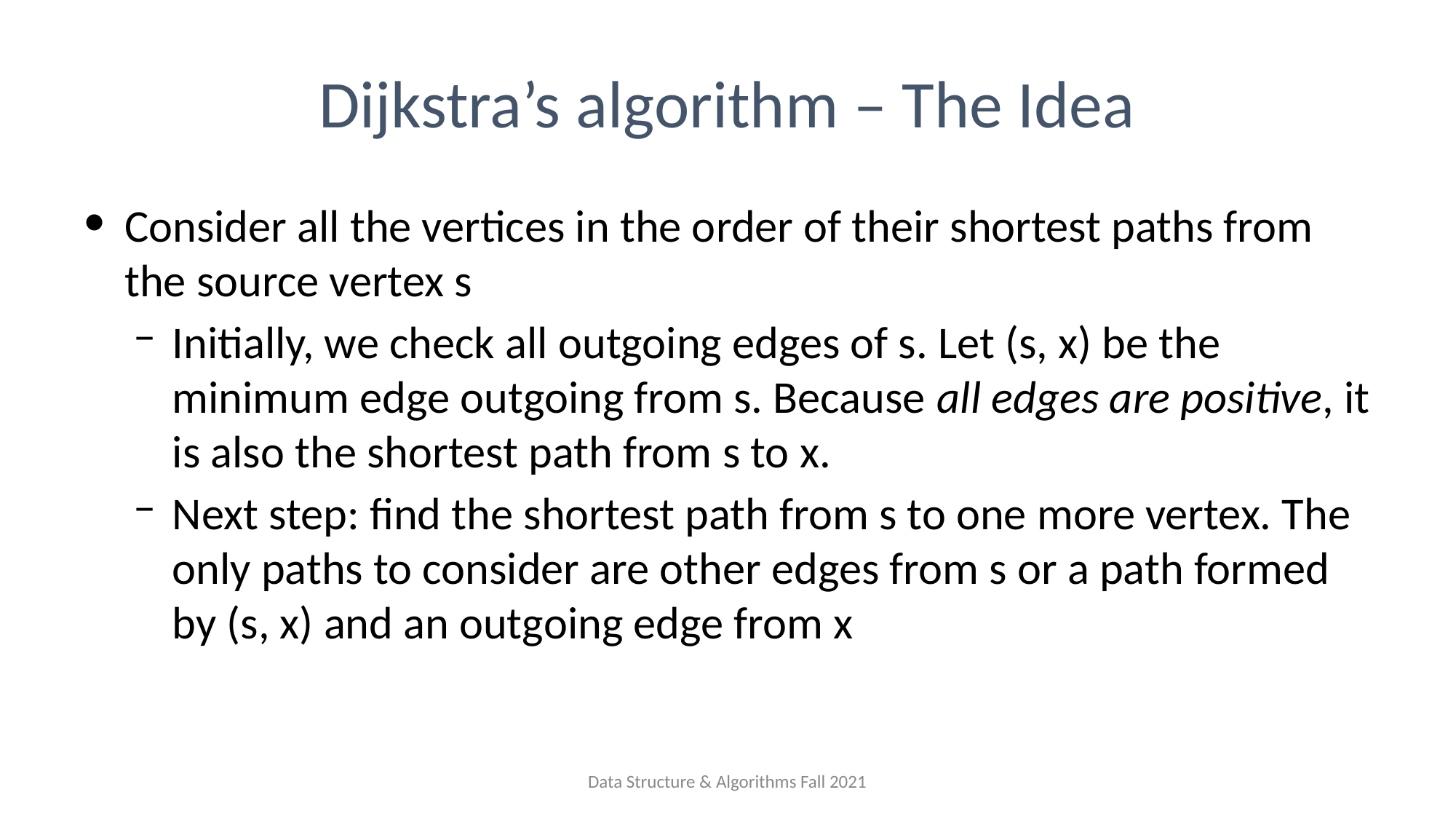

# Dijkstra’s algorithm – The Idea
Consider all the vertices in the order of their shortest paths from the source vertex s
Initially, we check all outgoing edges of s. Let (s, x) be the minimum edge outgoing from s. Because all edges are positive, it is also the shortest path from s to x.
Next step: find the shortest path from s to one more vertex. The only paths to consider are other edges from s or a path formed by (s, x) and an outgoing edge from x

Data Structure & Algorithms Fall 2021